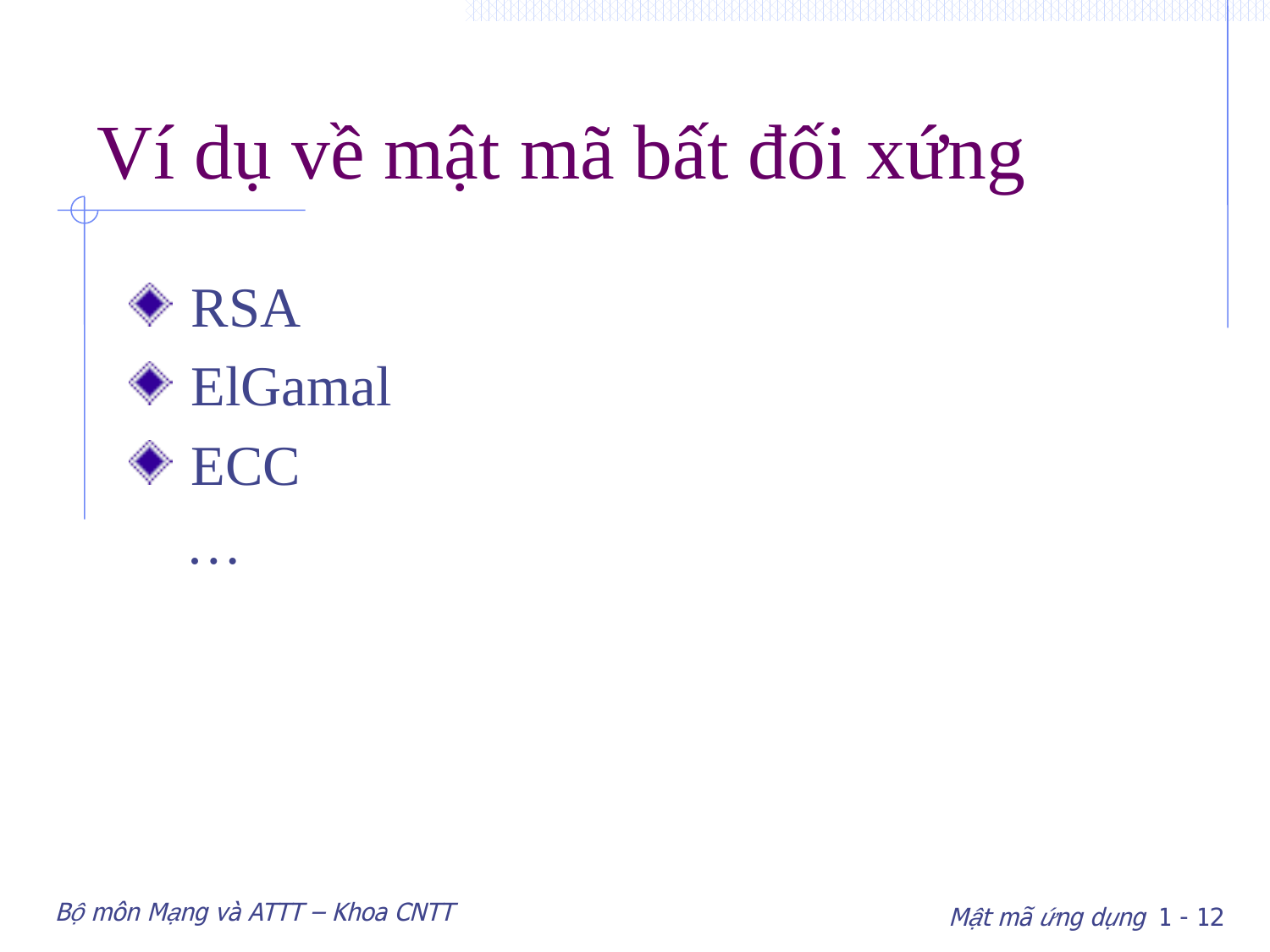

# Ví dụ về mật mã bất đối xứng
 RSA
 ElGamal
 ECC
    …
Bộ môn Mạng và ATTT – Khoa CNTT